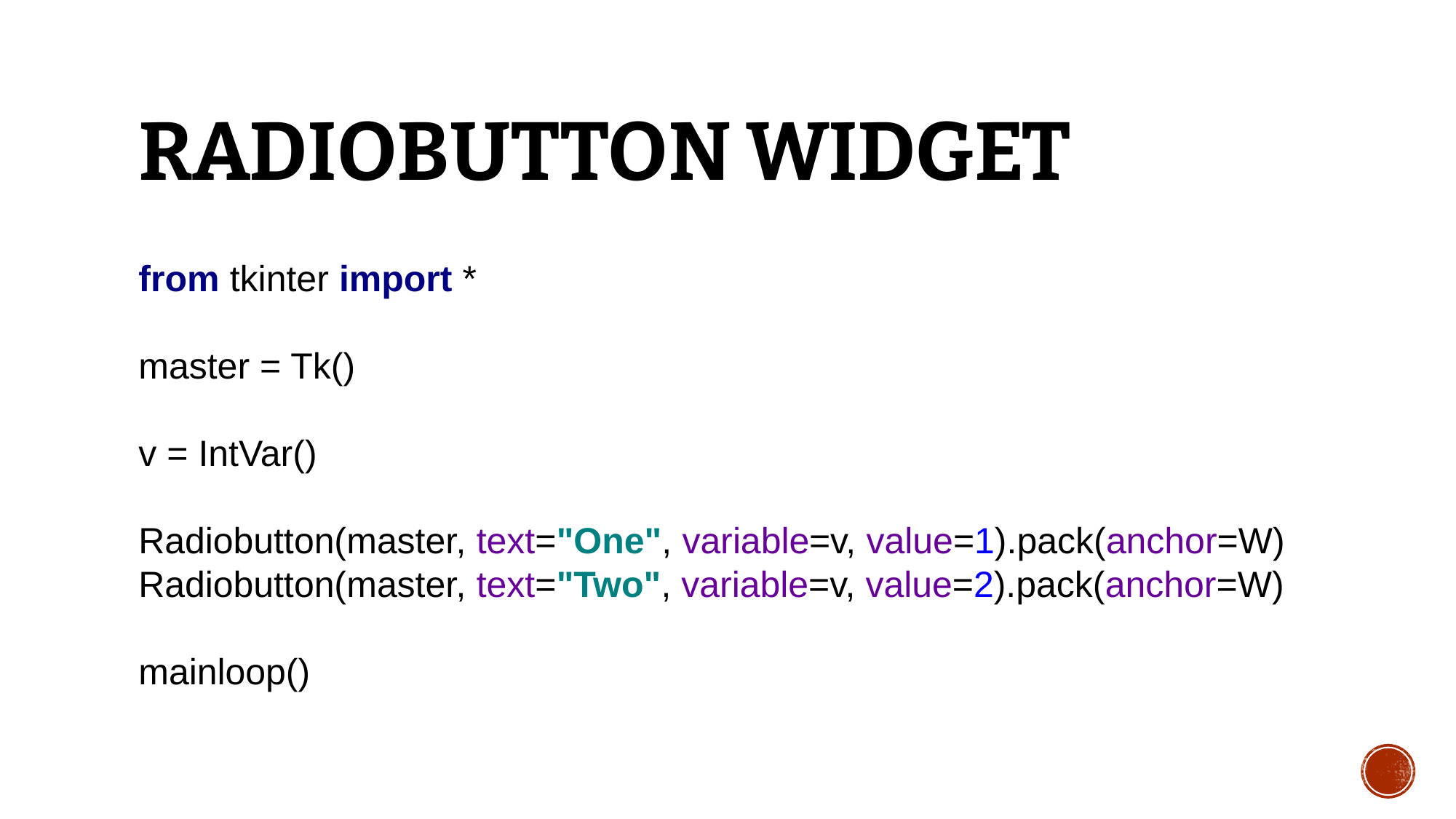

# Radiobutton Widget
from tkinter import *
master = Tk()
v = IntVar()
Radiobutton(master, text="One", variable=v, value=1).pack(anchor=W)
Radiobutton(master, text="Two", variable=v, value=2).pack(anchor=W)
mainloop()